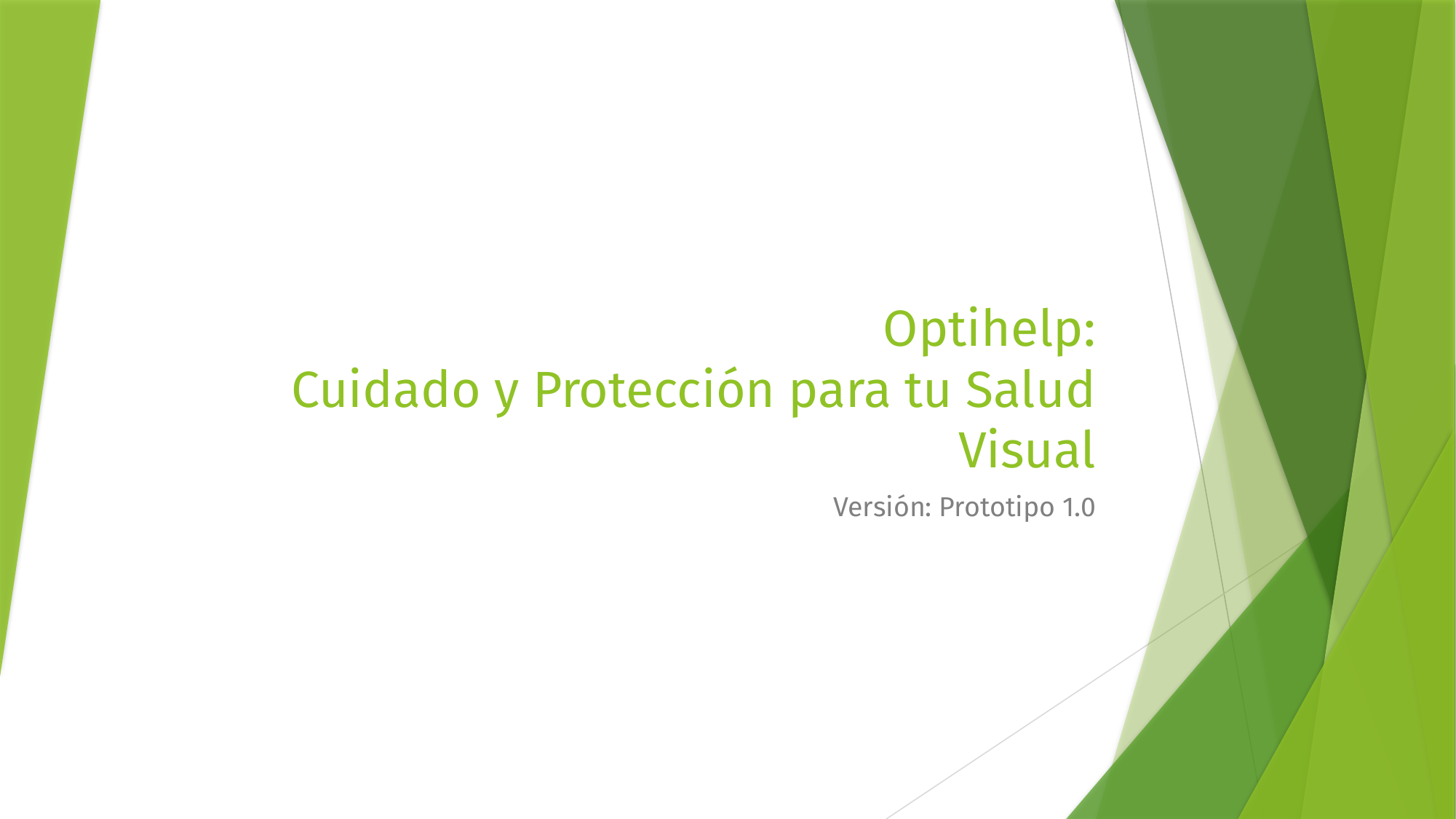

# Optihelp: Cuidado y Protección para tu Salud Visual
Versión: Prototipo 1.0